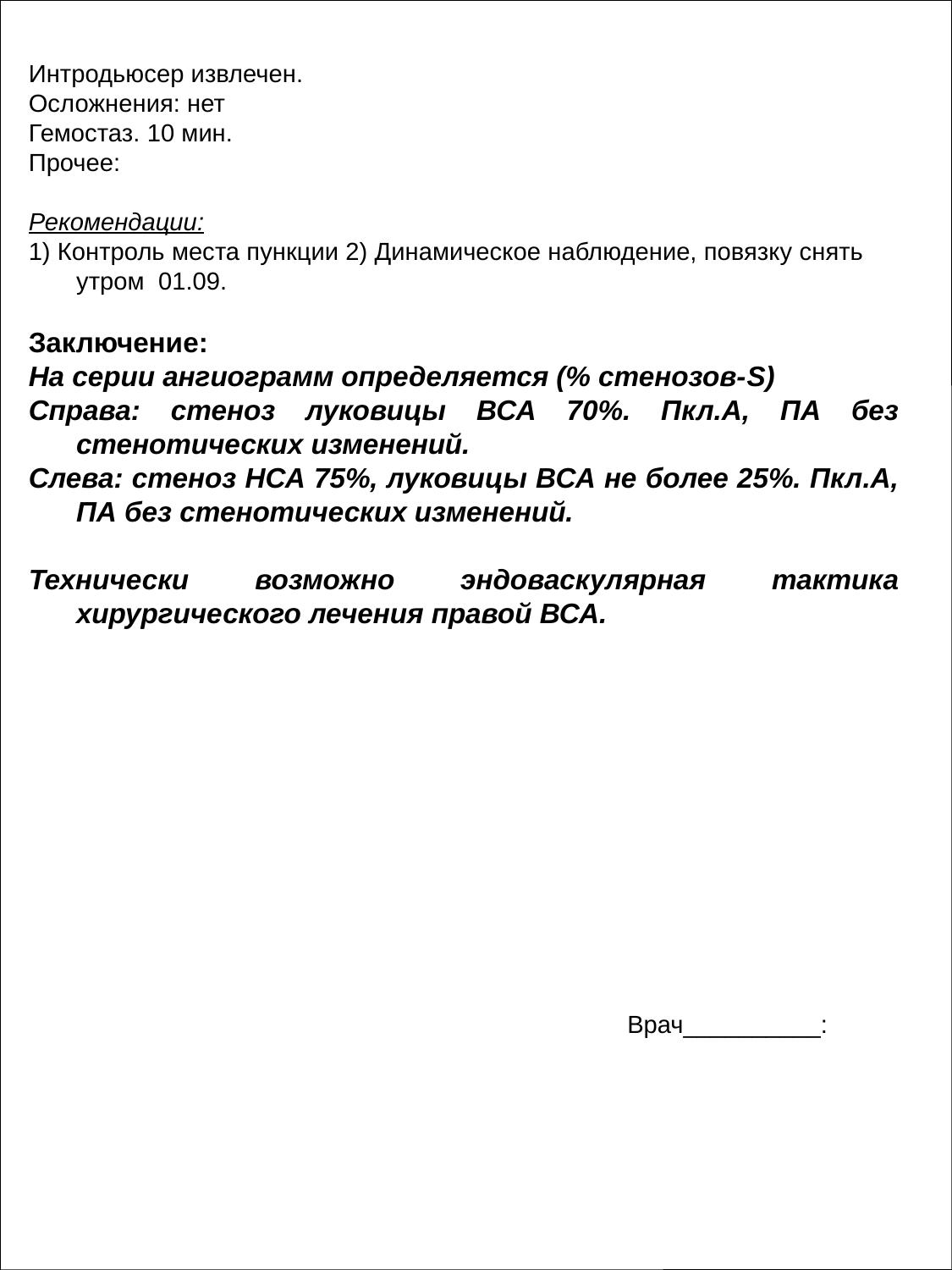

Интродьюсер извлечен.
Осложнения: нет
Гемостаз. 10 мин.
Прочее:

Рекомендации:
1) Контроль места пункции 2) Динамическое наблюдение, повязку снять утром  01.09.

Заключение:
На серии ангиограмм определяется (% стенозов-S)
Справа: стеноз луковицы ВСА 70%. Пкл.А, ПА без стенотических изменений.
Слева: стеноз НСА 75%, луковицы ВСА не более 25%. Пкл.А, ПА без стенотических изменений.

Технически возможно эндоваскулярная тактика хирургического лечения правой ВСА.

Врач__________: